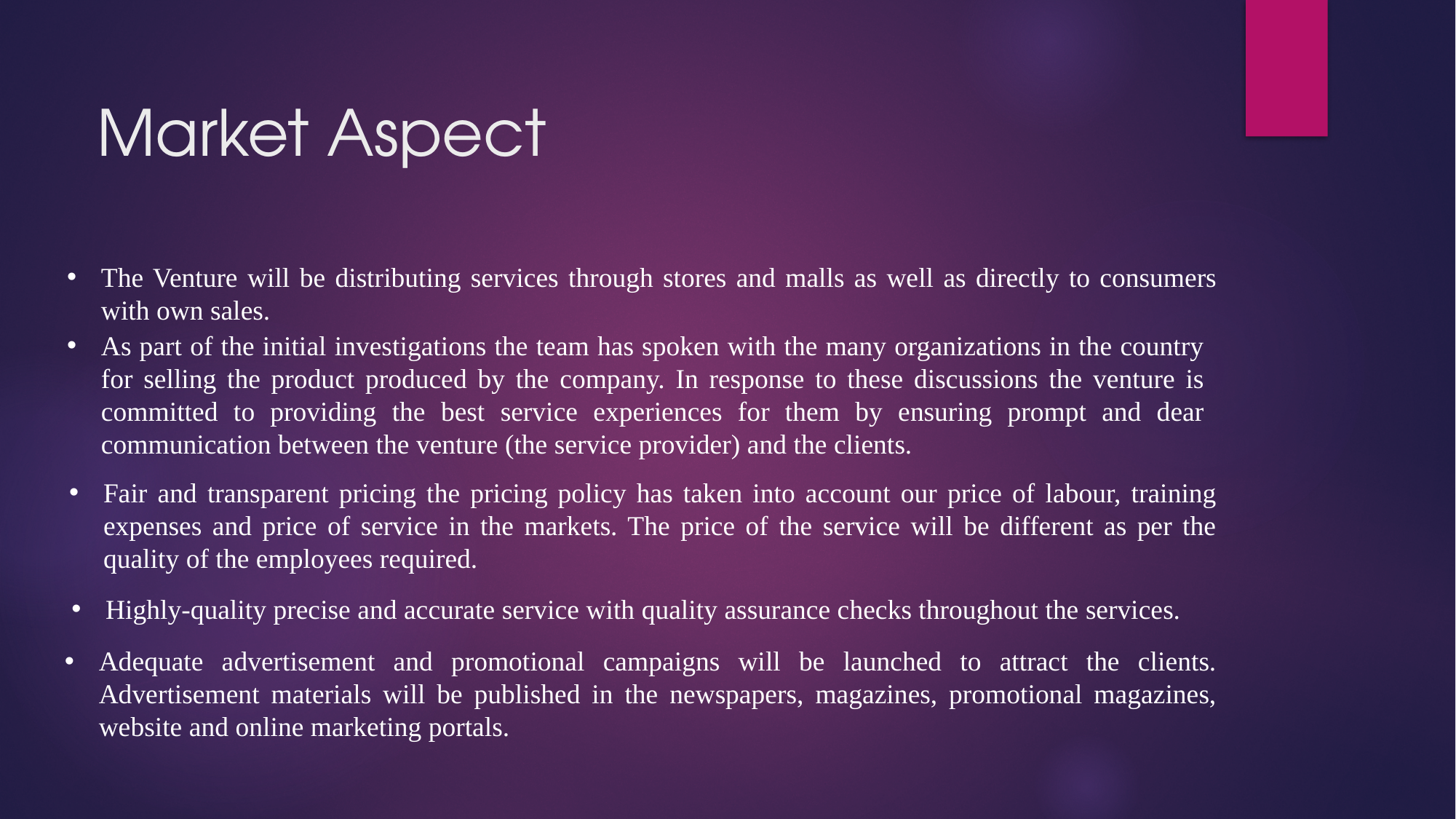

# Market Aspect
The Venture will be distributing services through stores and malls as well as directly to consumers with own sales.
As part of the initial investigations the team has spoken with the many organizations in the country for selling the product produced by the company. In response to these discussions the venture is committed to providing the best service experiences for them by ensuring prompt and dear communication between the venture (the service provider) and the clients.
Fair and transparent pricing the pricing policy has taken into account our price of labour, training expenses and price of service in the markets. The price of the service will be different as per the quality of the employees required.
Highly-quality precise and accurate service with quality assurance checks throughout the services.
Adequate advertisement and promotional campaigns will be launched to attract the clients. Advertisement materials will be published in the newspapers, magazines, promotional magazines, website and online marketing portals.